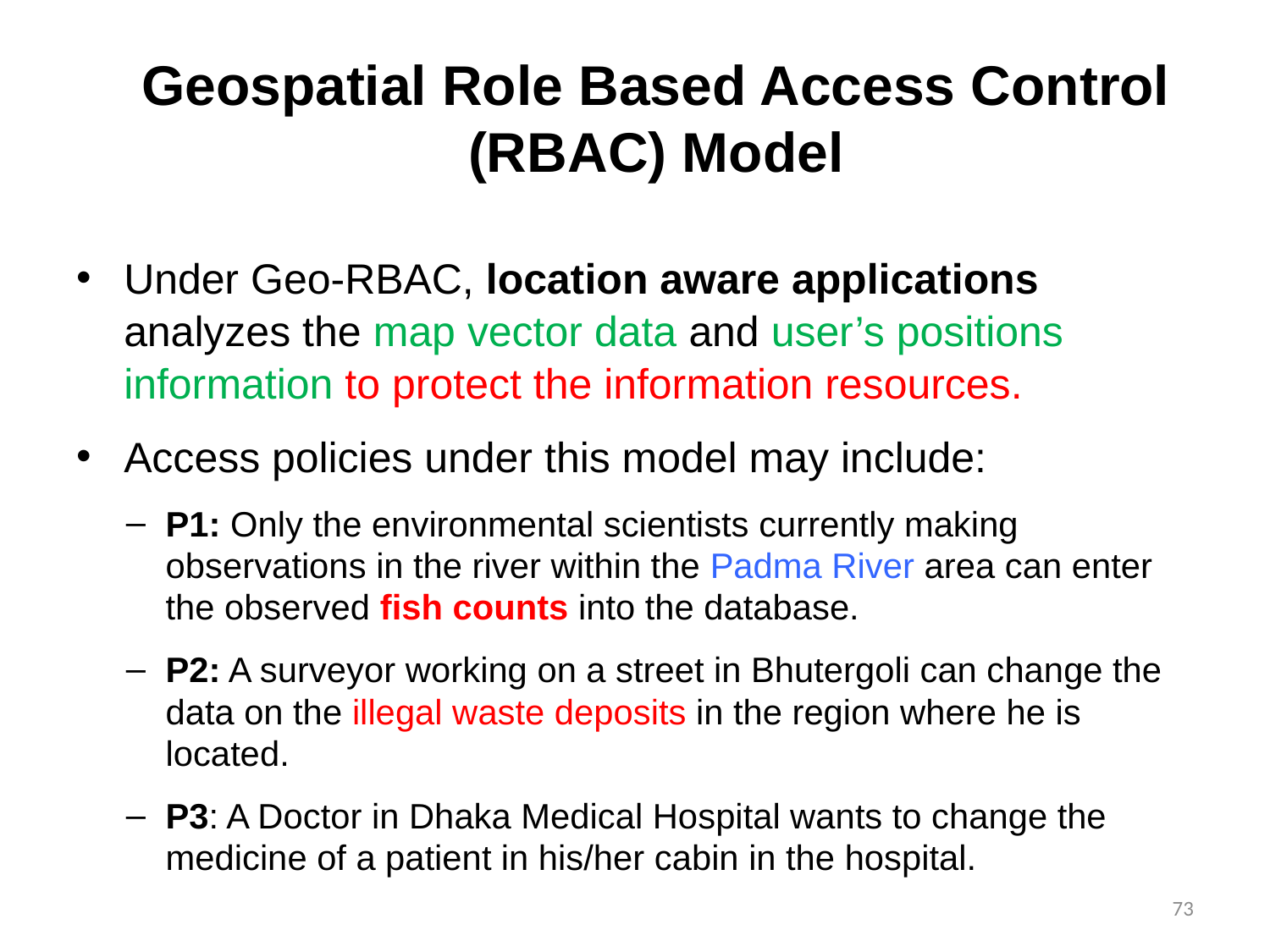

# Geospatial Role Based Access Control (RBAC) Model
Under Geo-RBAC, location aware applications analyzes the map vector data and user’s positions information to protect the information resources.
Access policies under this model may include:
P1: Only the environmental scientists currently making observations in the river within the Padma River area can enter the observed fish counts into the database.
P2: A surveyor working on a street in Bhutergoli can change the data on the illegal waste deposits in the region where he is located.
P3: A Doctor in Dhaka Medical Hospital wants to change the medicine of a patient in his/her cabin in the hospital.
73